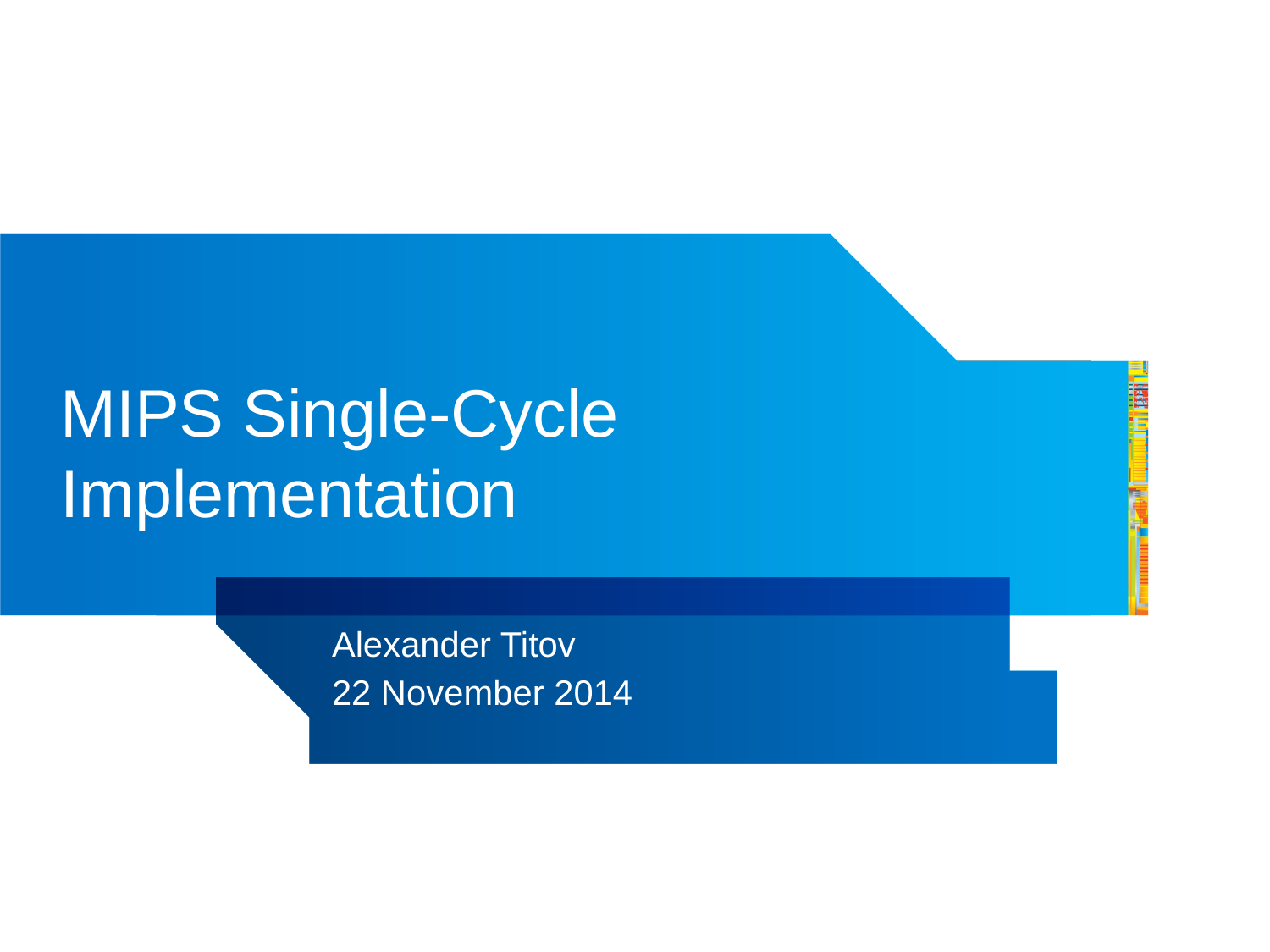

# MIPS Single-Cycle Implementation
Alexander Titov
22 November 2014